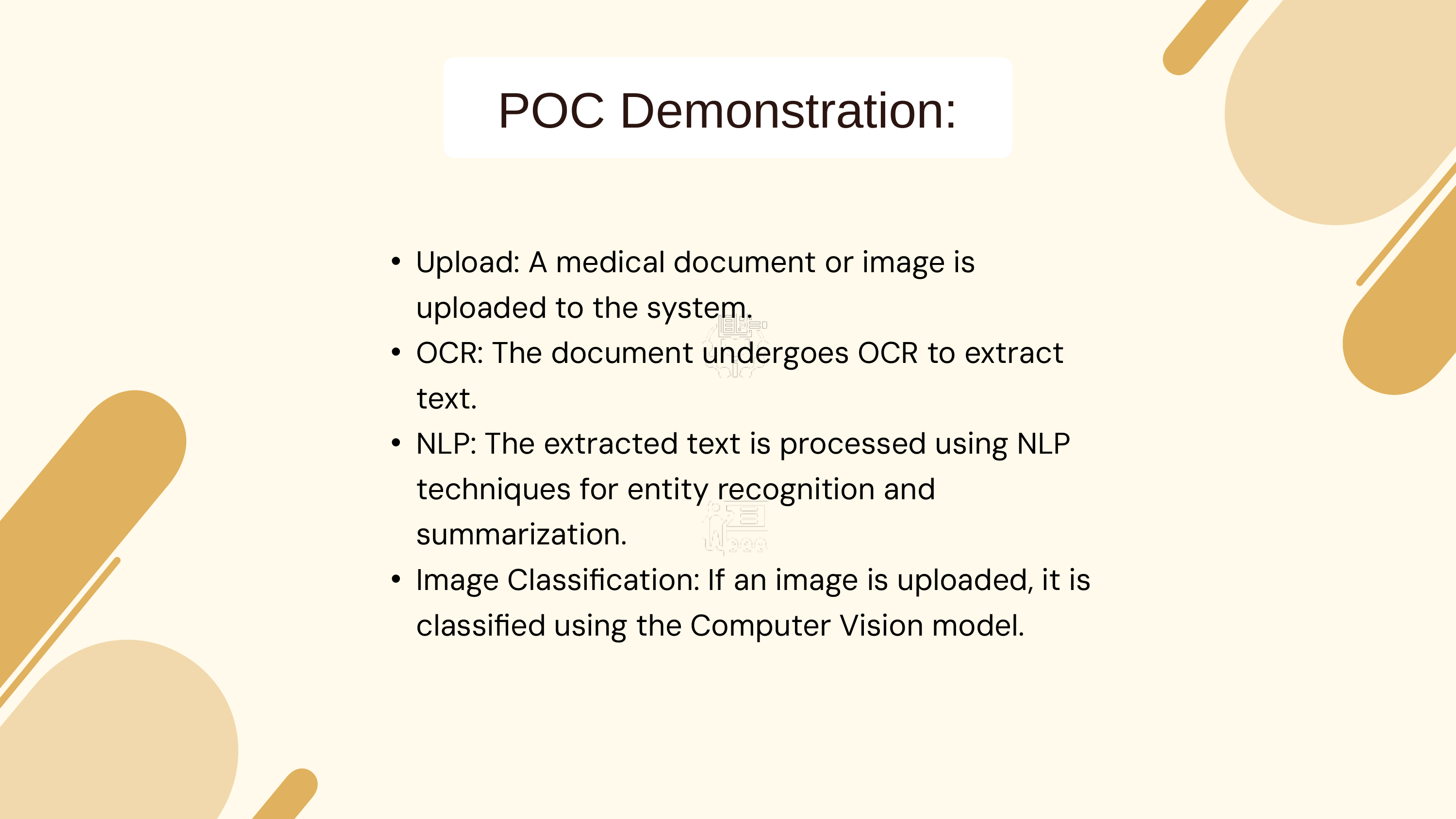

POC Demonstration:
Upload: A medical document or image is uploaded to the system.
OCR: The document undergoes OCR to extract text.
NLP: The extracted text is processed using NLP techniques for entity recognition and summarization.
Image Classification: If an image is uploaded, it is classified using the Computer Vision model.